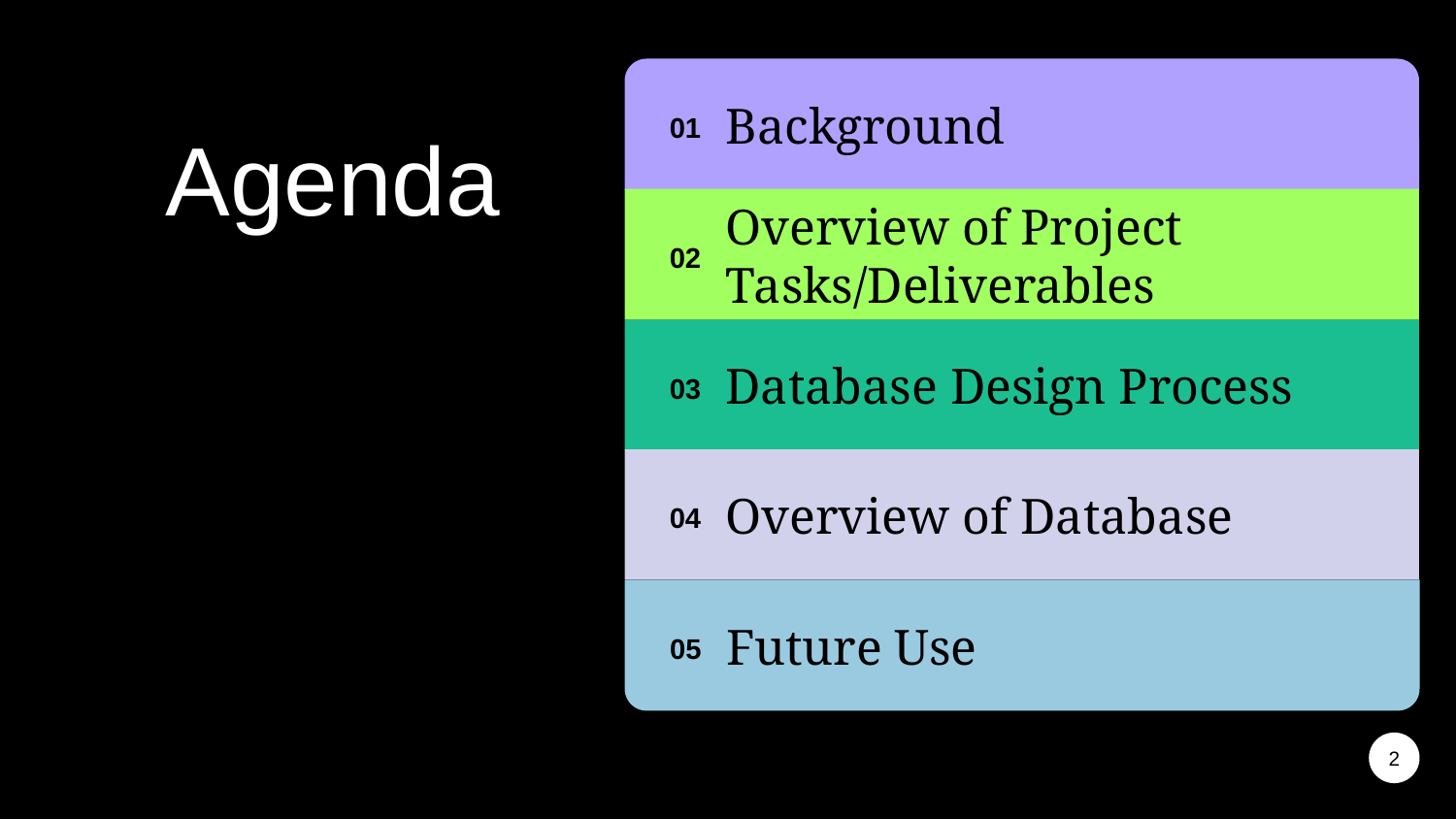

01
Background
# Agenda

02
Overview of Project Tasks/Deliverables
03

Database Design Process
04

Overview of Database

05
Future Use
2
2
2